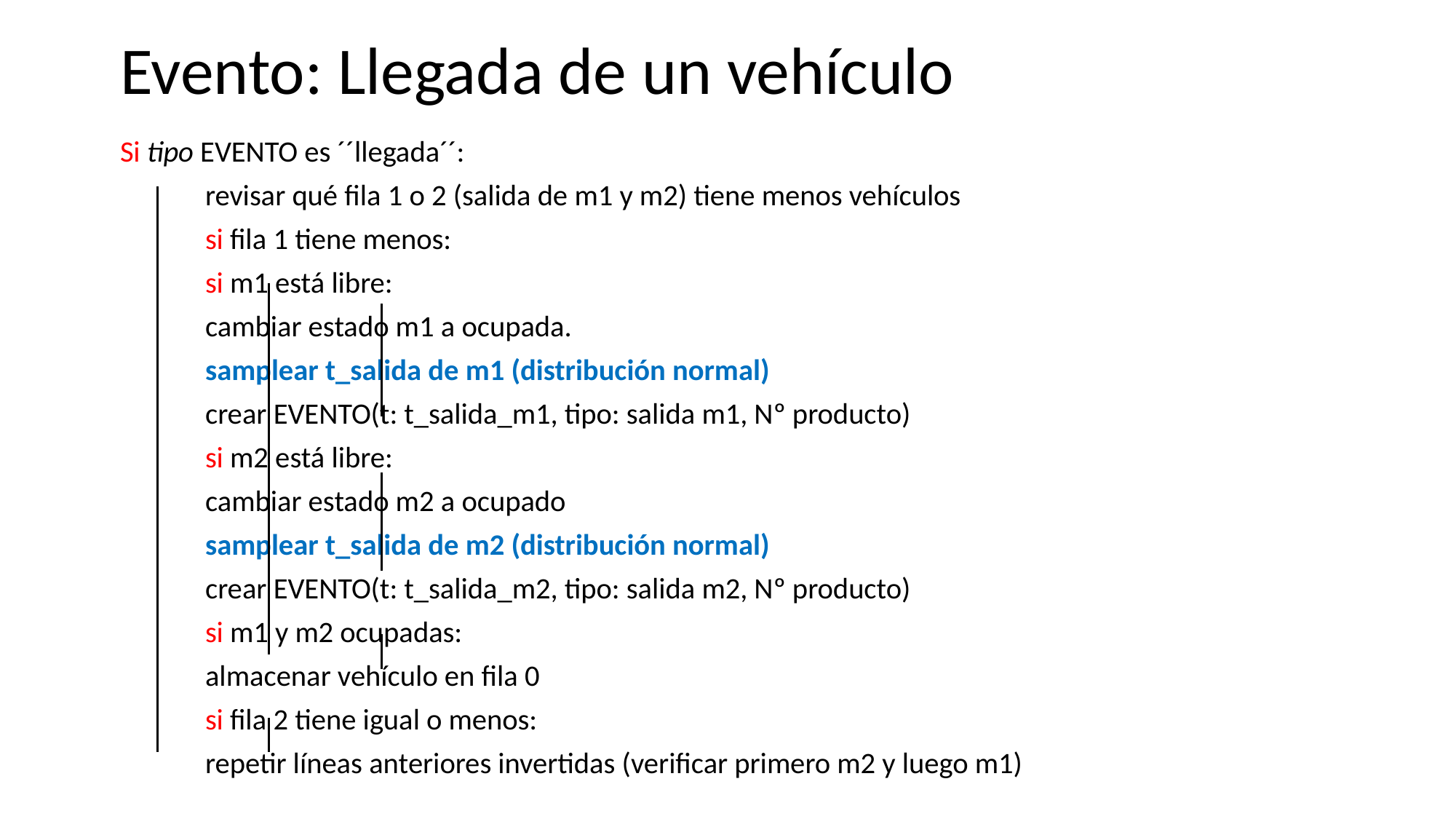

# Evento: Llegada de un vehículo
Si tipo EVENTO es ´´llegada´´:
	revisar qué fila 1 o 2 (salida de m1 y m2) tiene menos vehículos
	si fila 1 tiene menos:
		si m1 está libre:
			cambiar estado m1 a ocupada.
			samplear t_salida de m1 (distribución normal)
			crear EVENTO(t: t_salida_m1, tipo: salida m1, Nº producto)
		si m2 está libre:
			cambiar estado m2 a ocupado
			samplear t_salida de m2 (distribución normal)
			crear EVENTO(t: t_salida_m2, tipo: salida m2, Nº producto)
		si m1 y m2 ocupadas:
			almacenar vehículo en fila 0
	si fila 2 tiene igual o menos:
		repetir líneas anteriores invertidas (verificar primero m2 y luego m1)